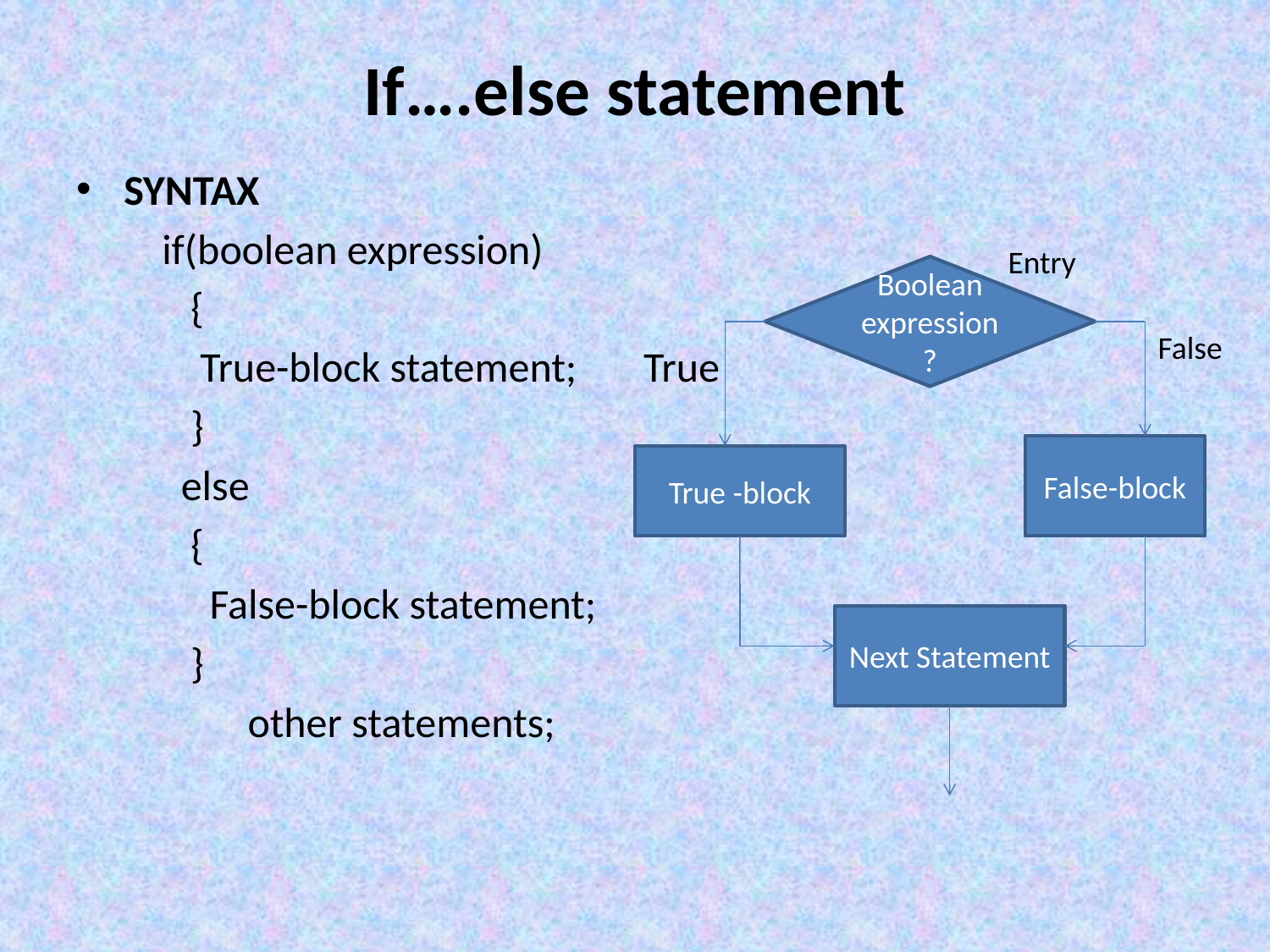

# If….else statement
SYNTAX
         if(boolean expression)
            {
             True-block statement;       True
            }
           else
            {
              False-block statement;
            }
                  other statements;

Entry
Boolean expression?
False
False-block
True -block
Next Statement